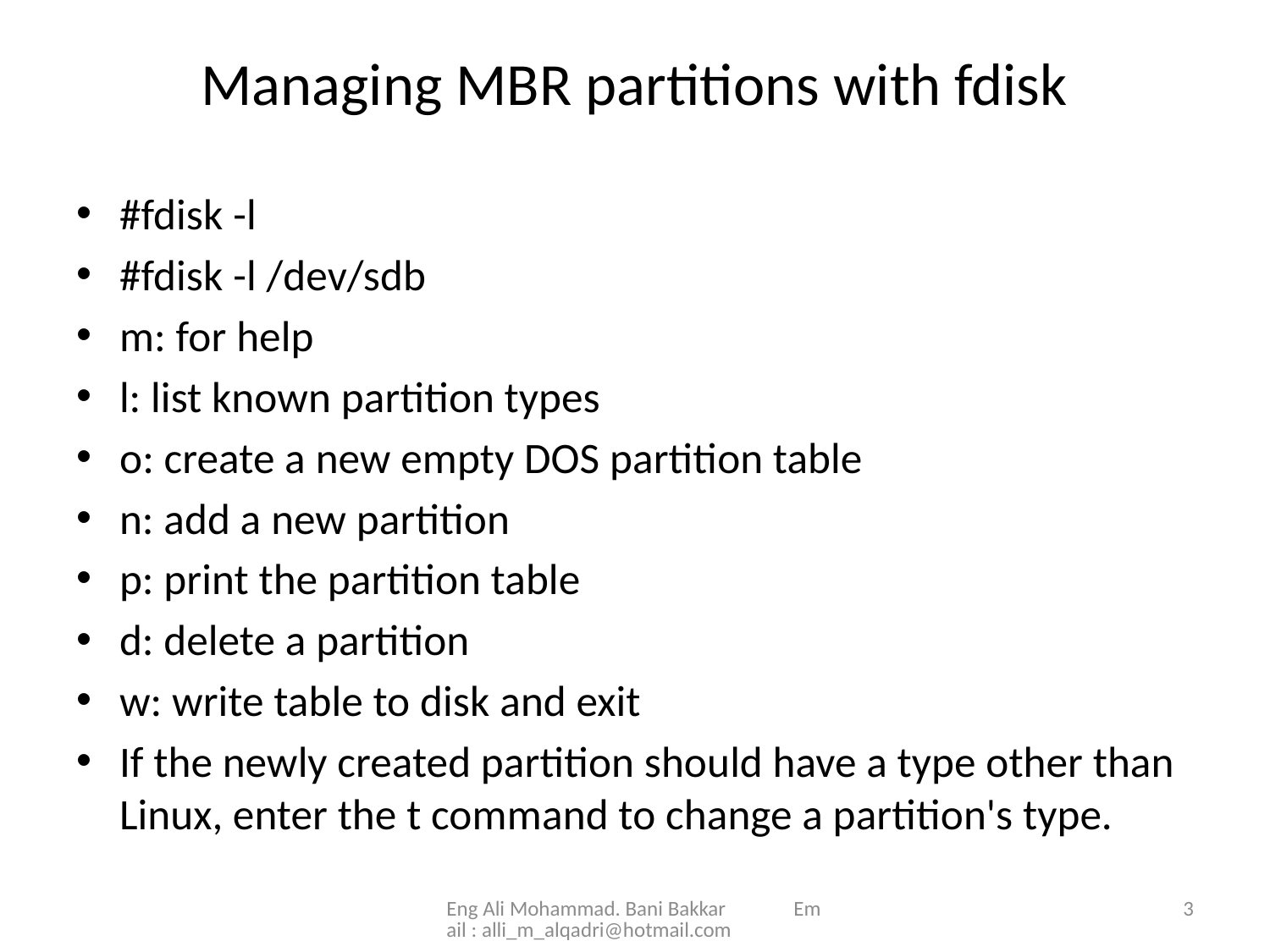

# Managing MBR partitions with fdisk
#fdisk -l
#fdisk -l /dev/sdb
m: for help
l: list known partition types
o: create a new empty DOS partition table
n: add a new partition
p: print the partition table
d: delete a partition
w: write table to disk and exit
If the newly created partition should have a type other than Linux, enter the t command to change a partition's type.

Eng Ali Mohammad. Bani Bakkar              Email : alli_m_alqadri@hotmail.com
3